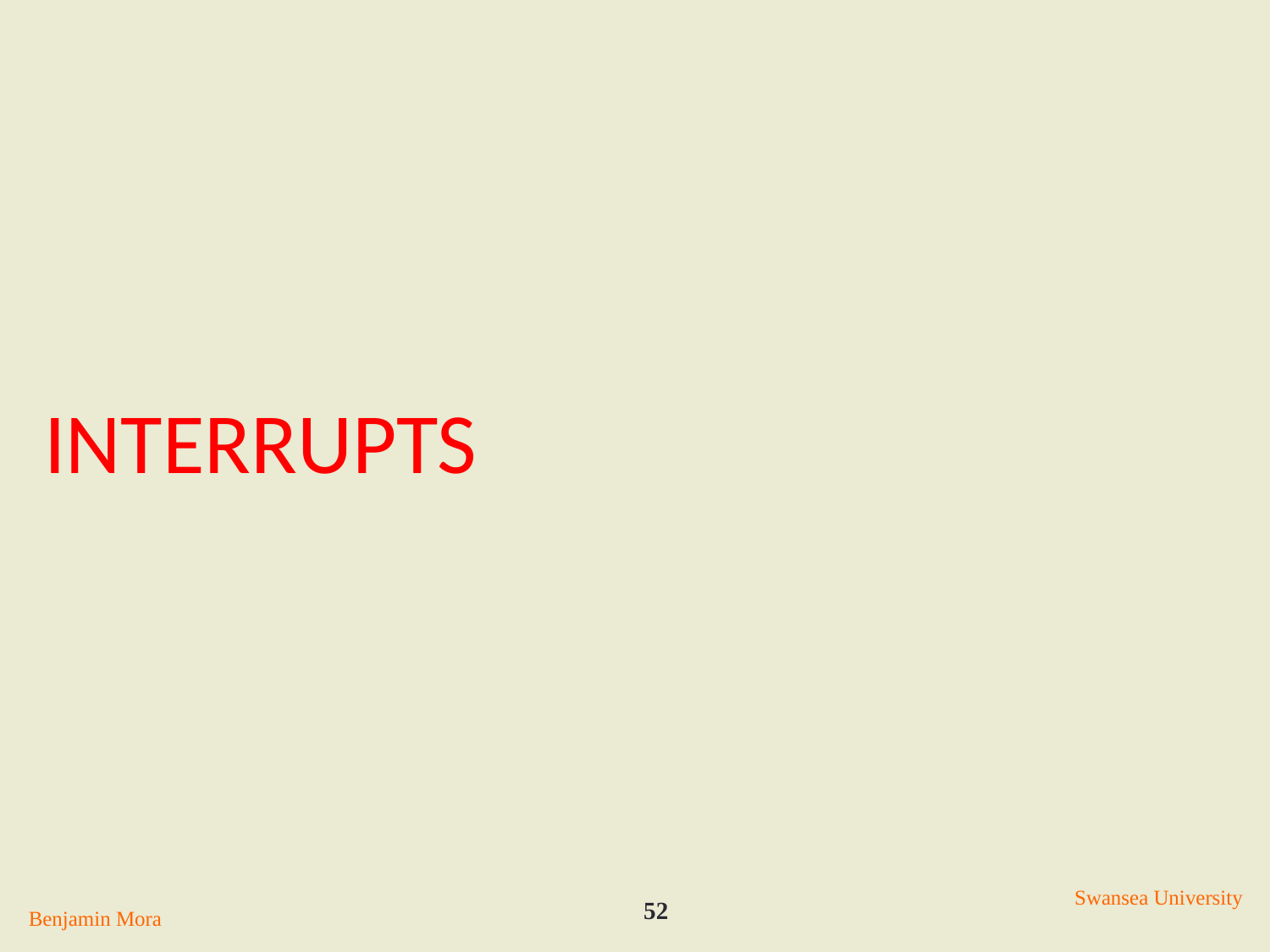

# Interrupts
Swansea University
52
Benjamin Mora